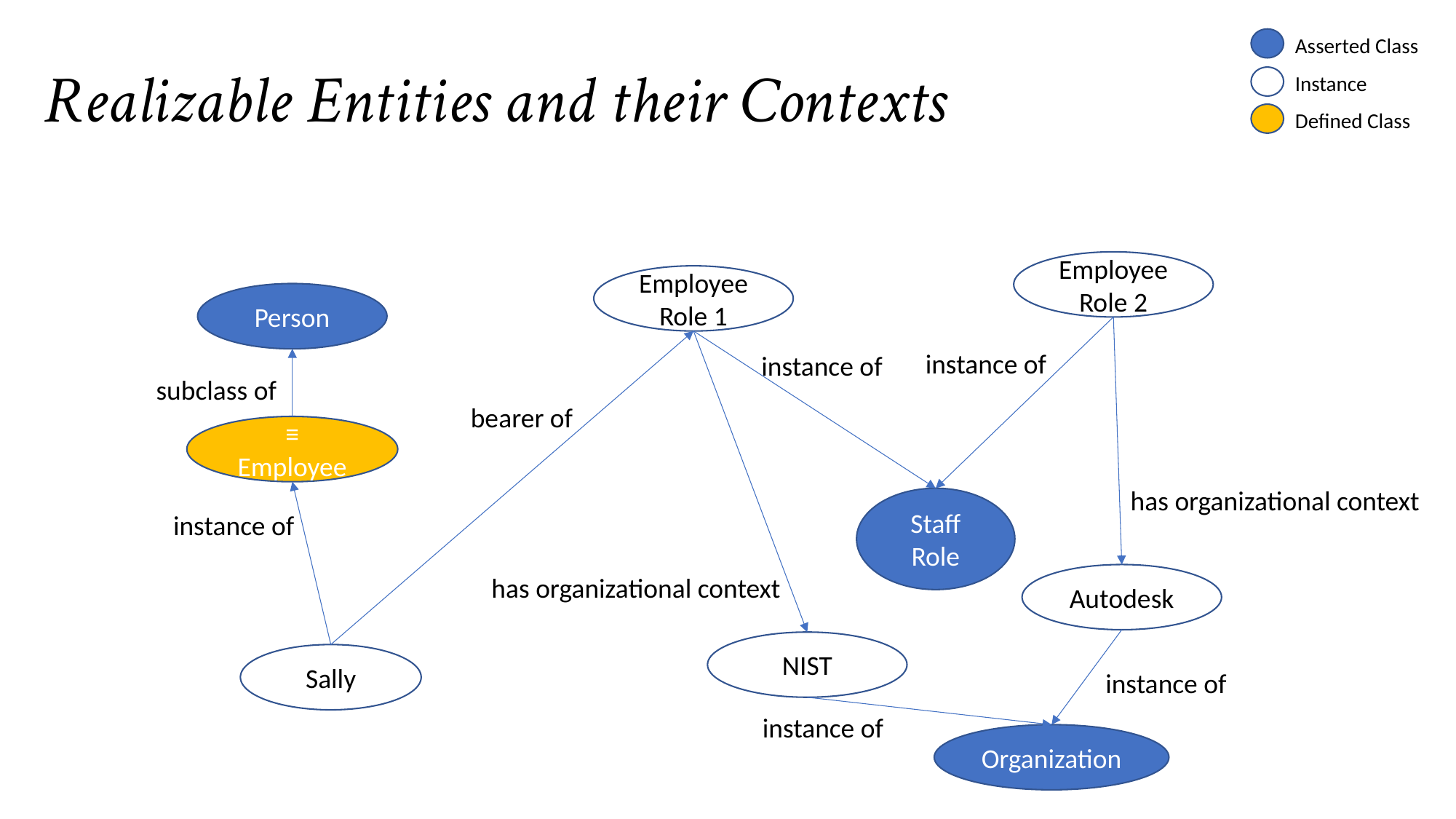

Realizable Entities and their Contexts
Asserted Class

Instance

Defined Class

Employee Role 2
Employee Role 1
Person
instance of
instance of
subclass of
bearer of
≡ Employee
has organizational context
Staff Role
instance of
Autodesk
has organizational context
NIST
Sally
instance of
instance of
Organization